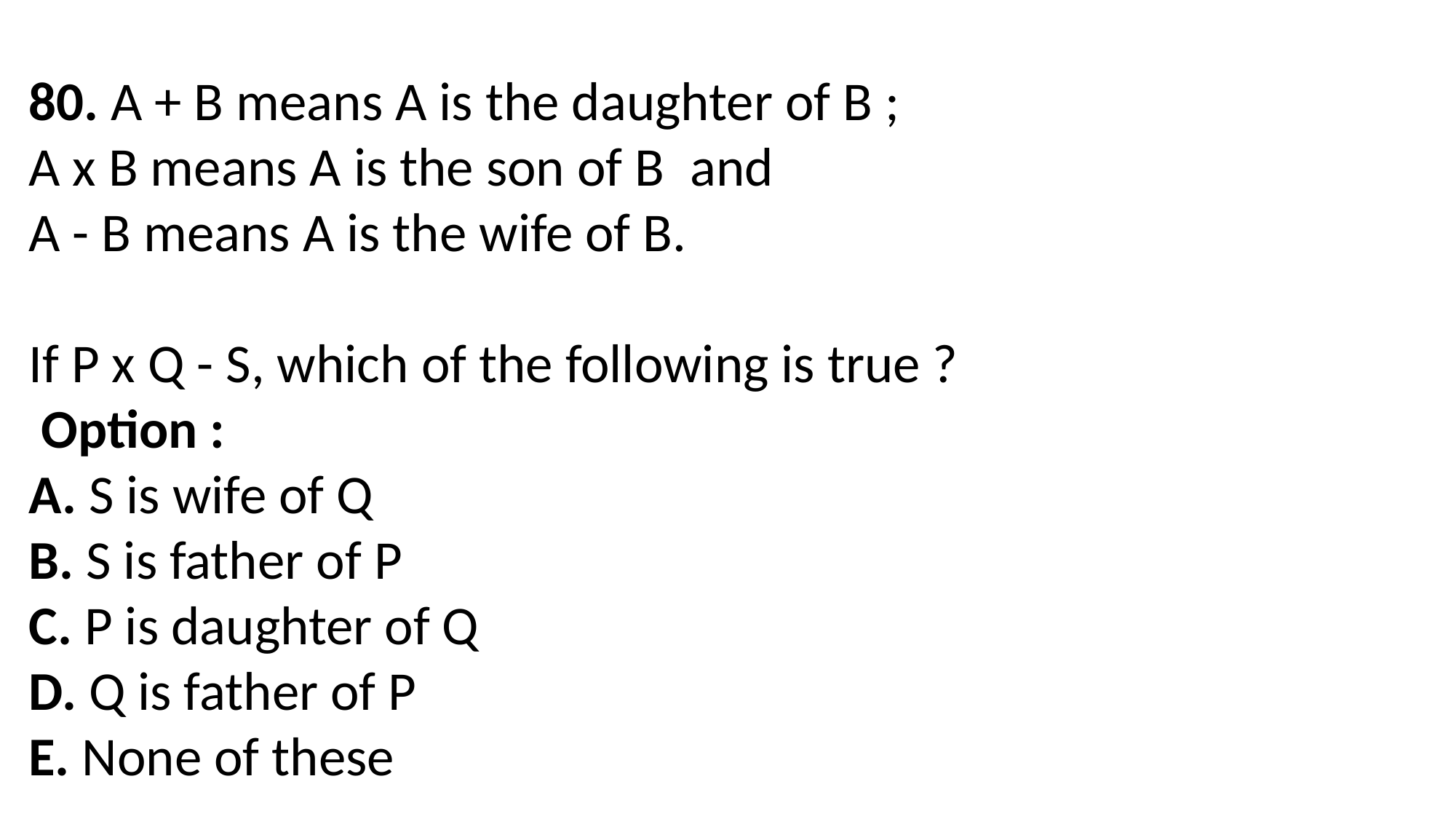

80. A + B means A is the daughter of B ;
A x B means A is the son of B  and
A - B means A is the wife of B.

If P x Q - S, which of the following is true ?
 Option :
A. S is wife of Q
B. S is father of P
C. P is daughter of Q
D. Q is father of P
E. None of these